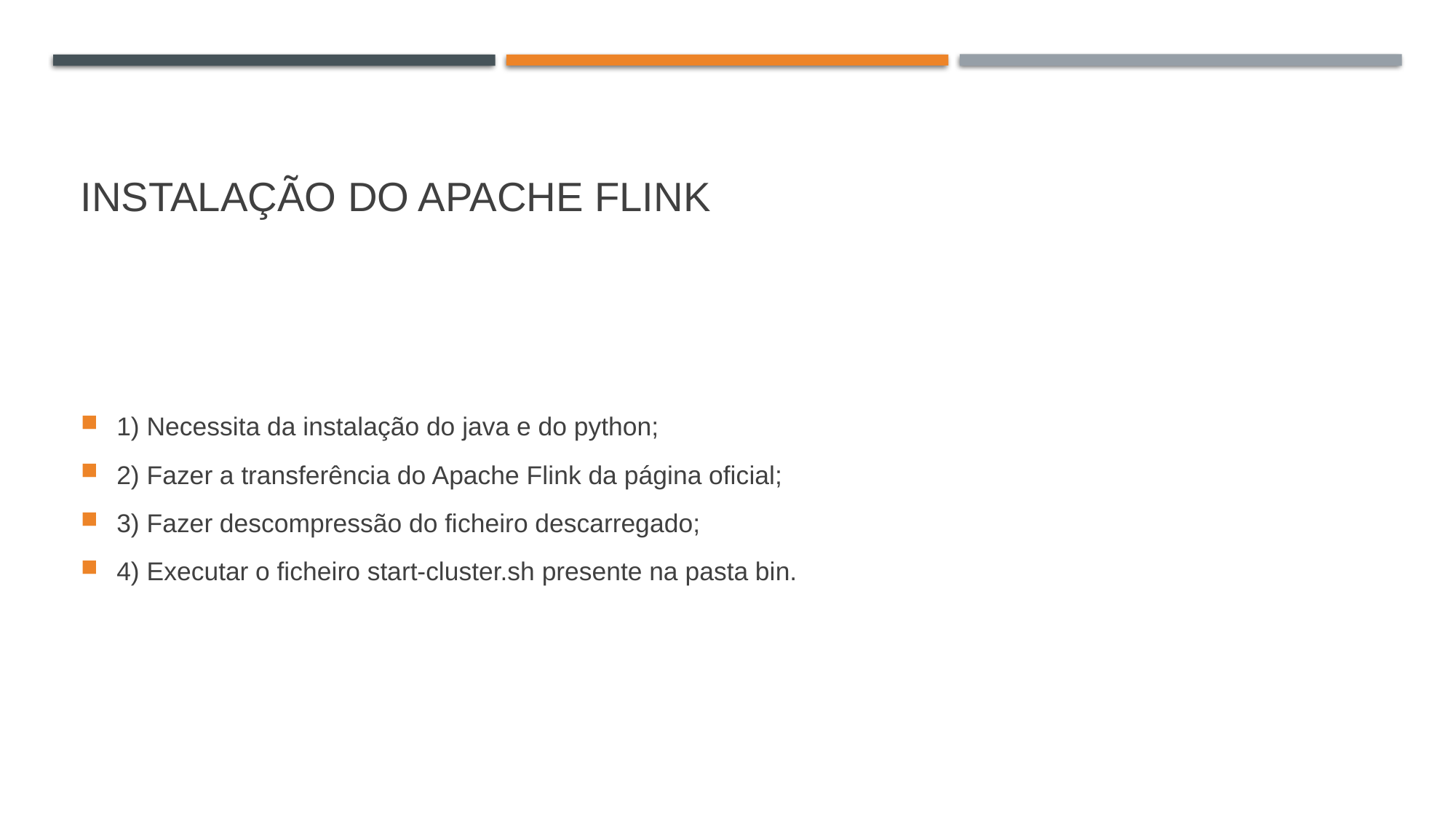

# Instalação do apache flink
1) Necessita da instalação do java e do python;
2) Fazer a transferência do Apache Flink da página oficial;
3) Fazer descompressão do ficheiro descarregado;
4) Executar o ficheiro start-cluster.sh presente na pasta bin.